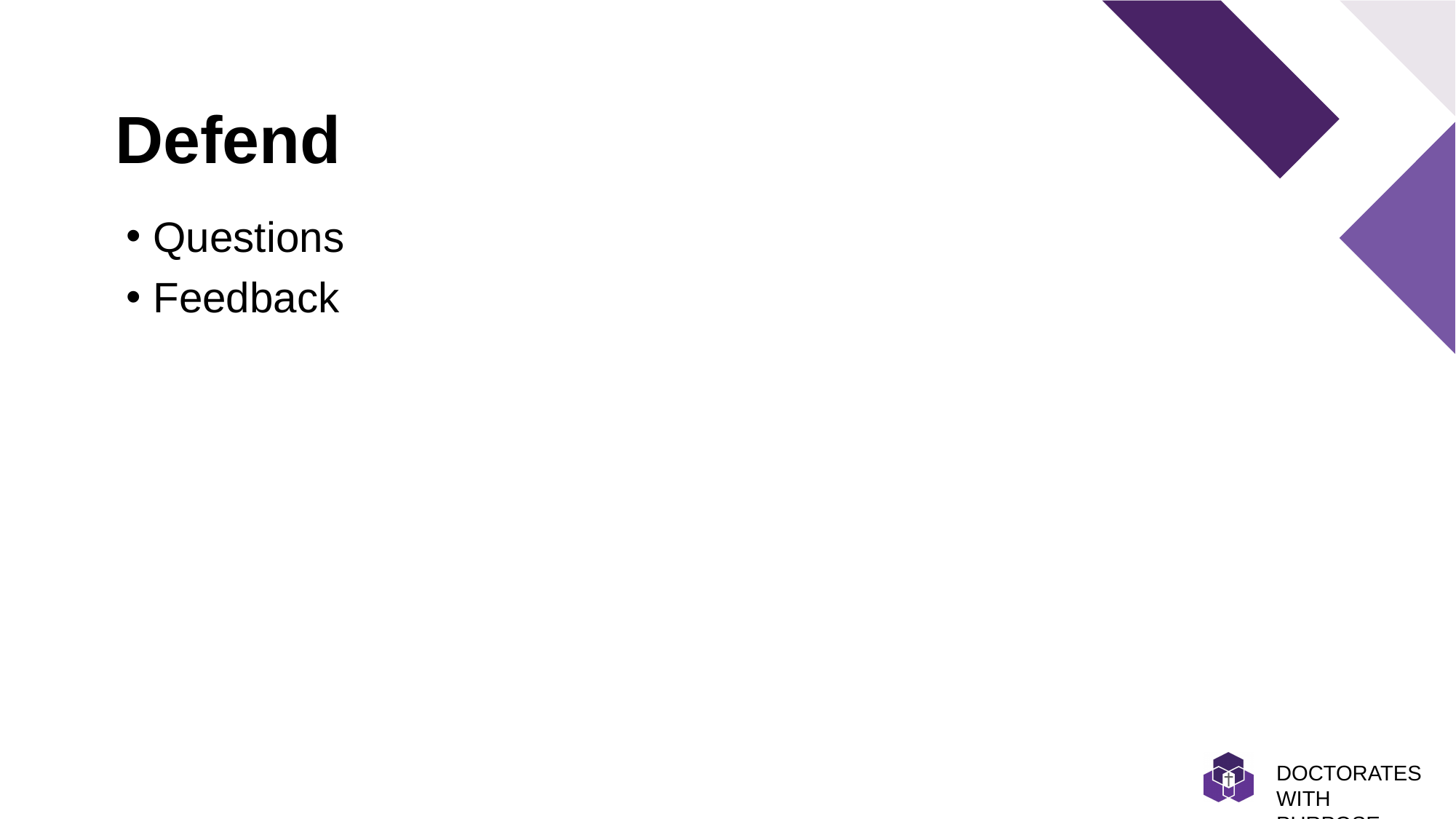

# Defend
Questions
Feedback

DOCTORATES WITH PURPOSE